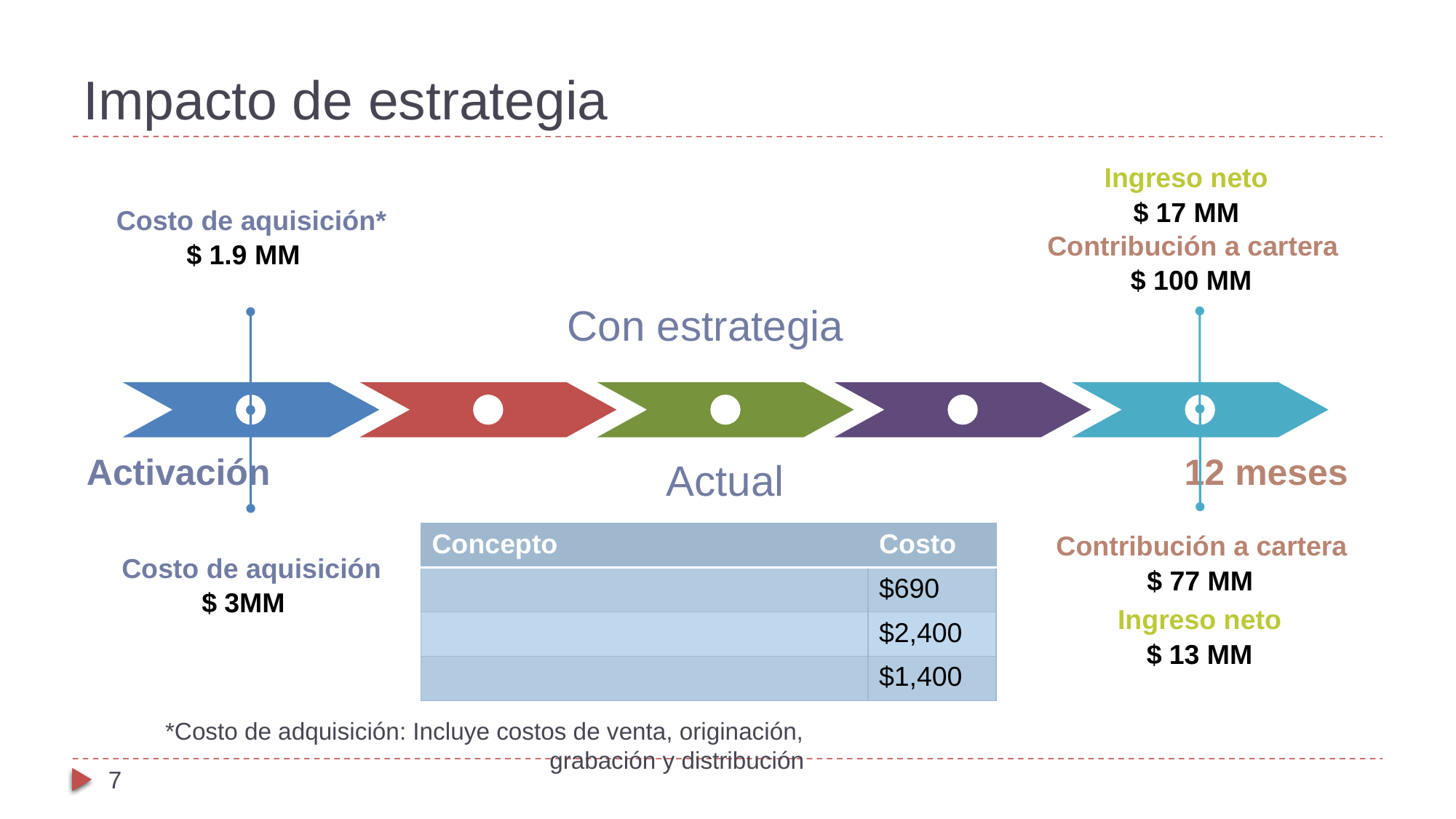

Impacto de estrategia
Ingreso neto
$ 17 MM
Costo de aquisición*
Contribución a cartera
$ 1.9 MM
Con estrategia
$ 100 MM

Actual
Activación
12 meses
| Concepto | Costo |
| --- | --- |
|  | $690 |
|  | $2,400 |
|  | $1,400 |
Contribución a cartera
Costo de aquisición
$ 77 MM
$ 3MM
Ingreso neto
$ 13 MM
*Costo de adquisición: Incluye costos de venta, originación, grabación y distribución
7